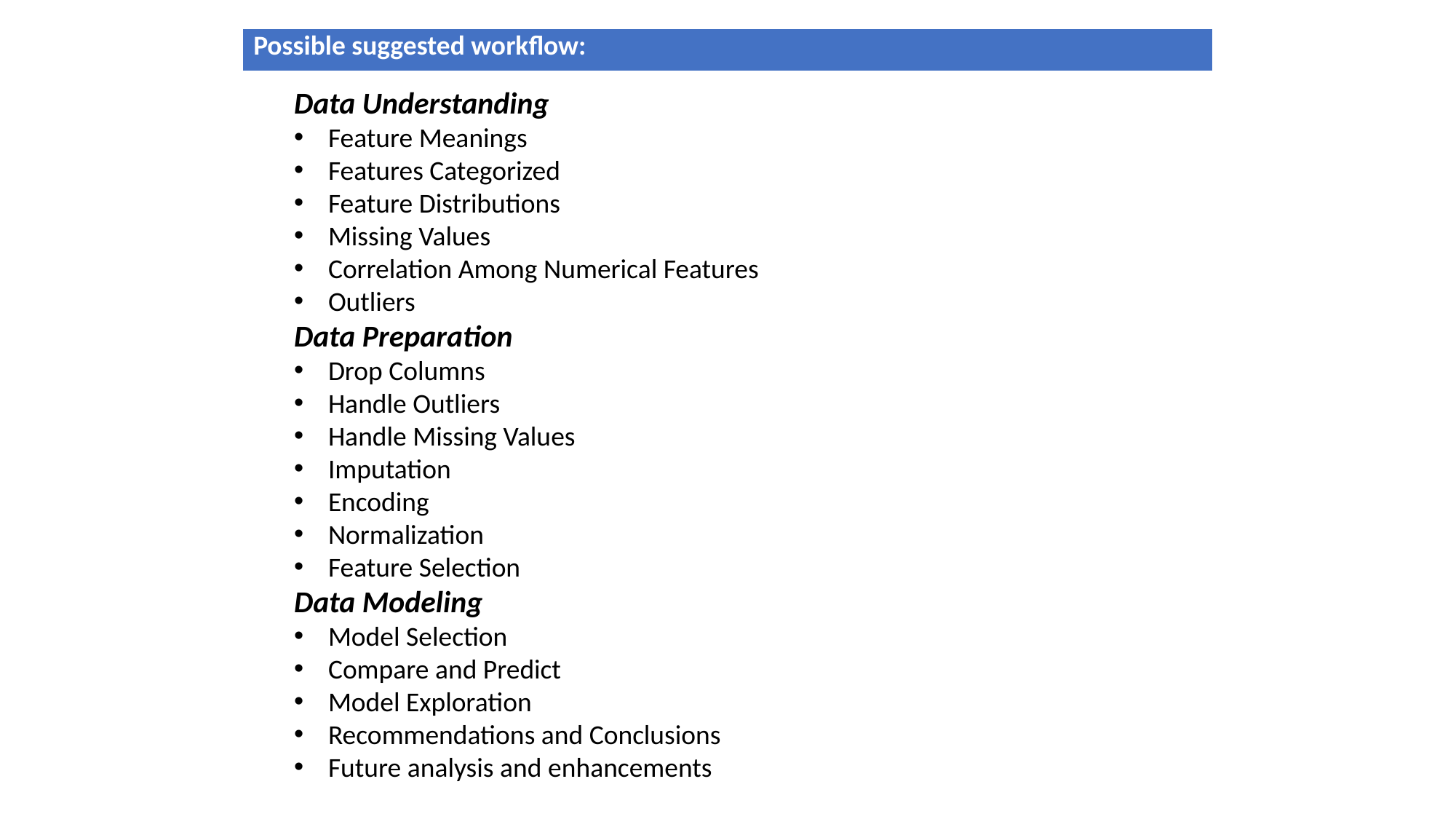

| Possible suggested workflow: |
| --- |
Data Understanding
Feature Meanings
Features Categorized
Feature Distributions
Missing Values
Correlation Among Numerical Features
Outliers
Data Preparation
Drop Columns
Handle Outliers
Handle Missing Values
Imputation
Encoding
Normalization
Feature Selection
Data Modeling
Model Selection
Compare and Predict
Model Exploration
Recommendations and Conclusions
Future analysis and enhancements